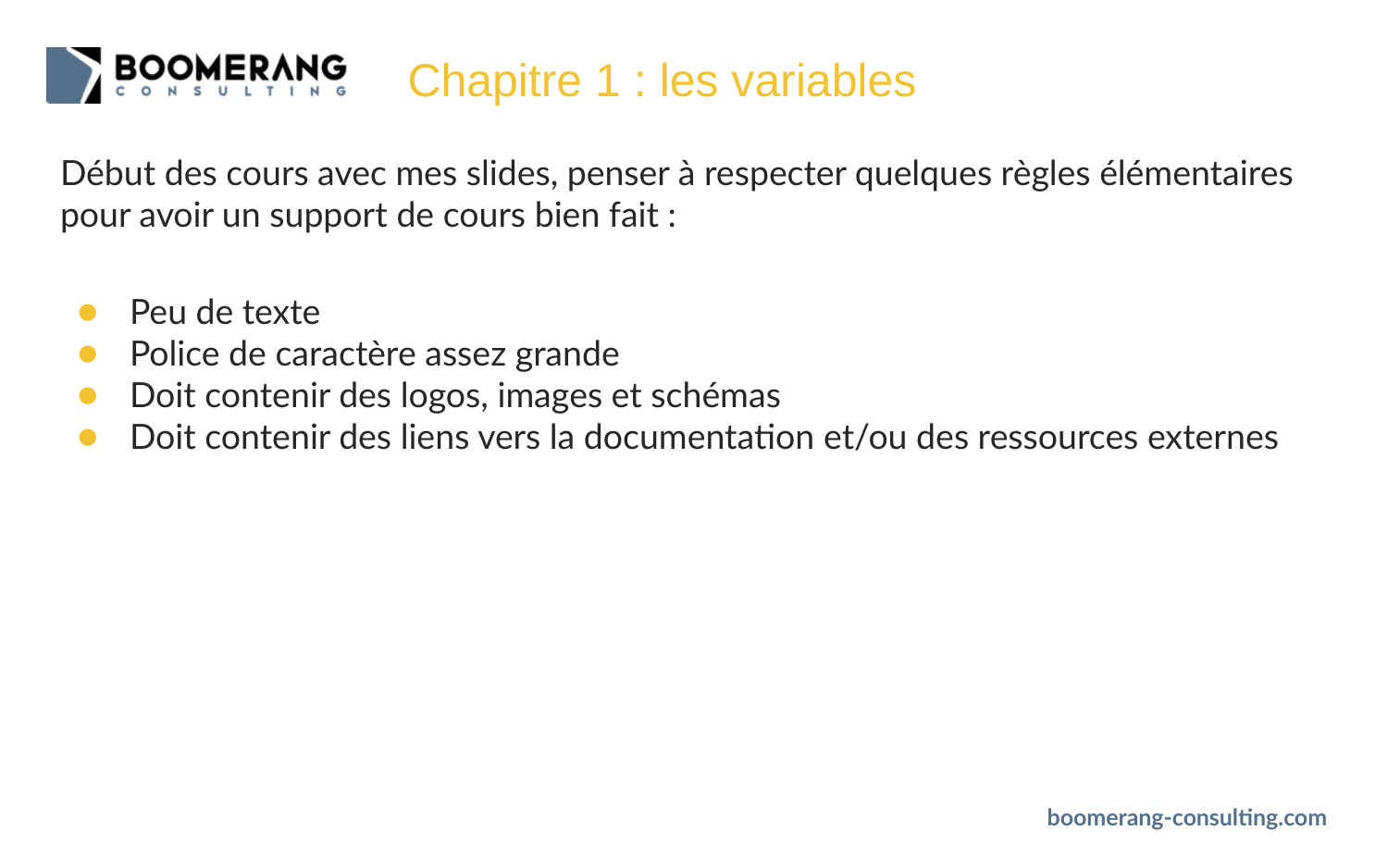

# Chapitre 1 : les variables
Début des cours avec mes slides, penser à respecter quelques règles élémentaires pour avoir un support de cours bien fait :

Peu de texte
Police de caractère assez grande
Doit contenir des logos, images et schémas
Doit contenir des liens vers la documentation et/ou des ressources externes